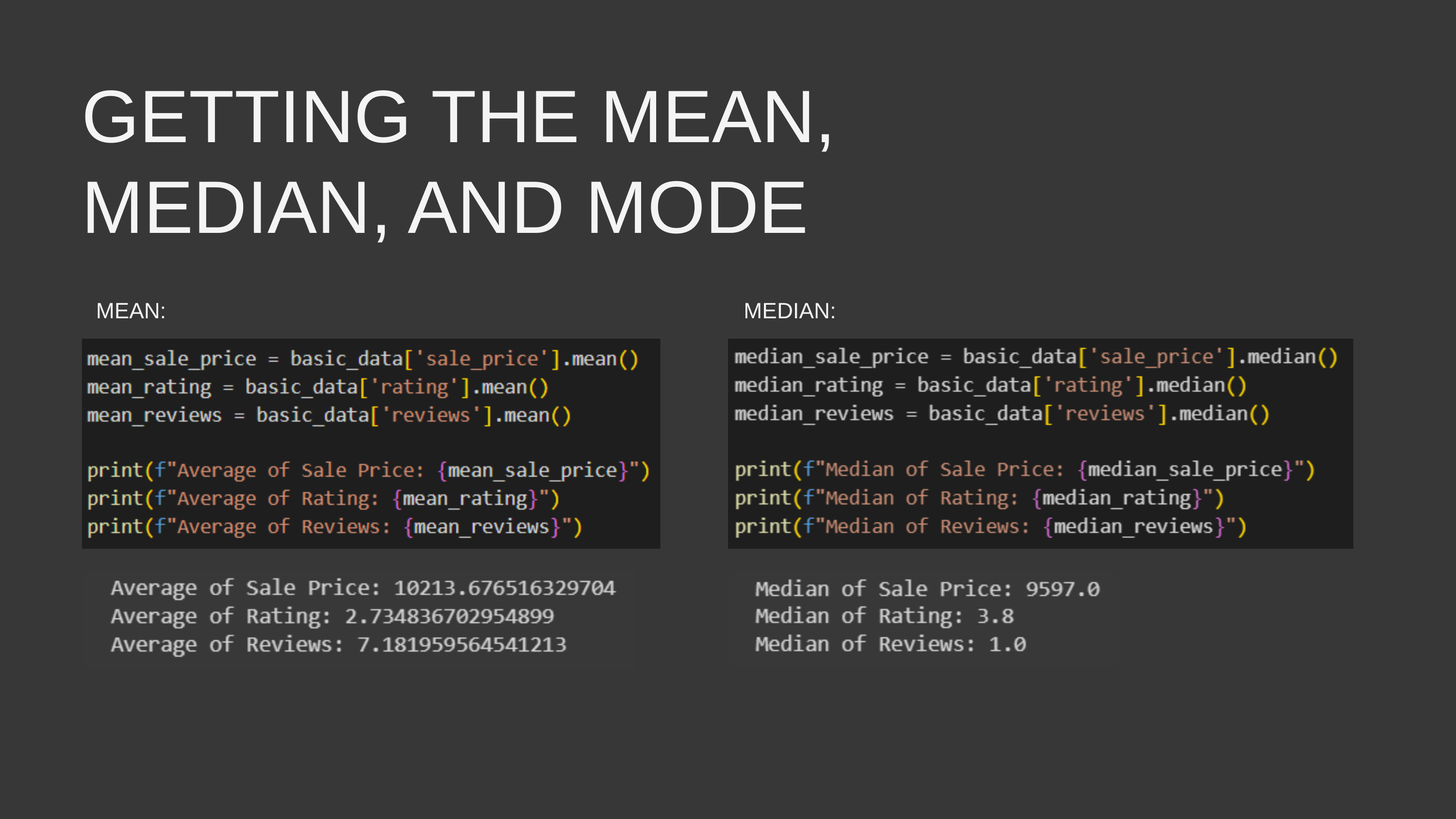

GETTING THE MEAN, MEDIAN, AND MODE
MEAN:
MEDIAN: